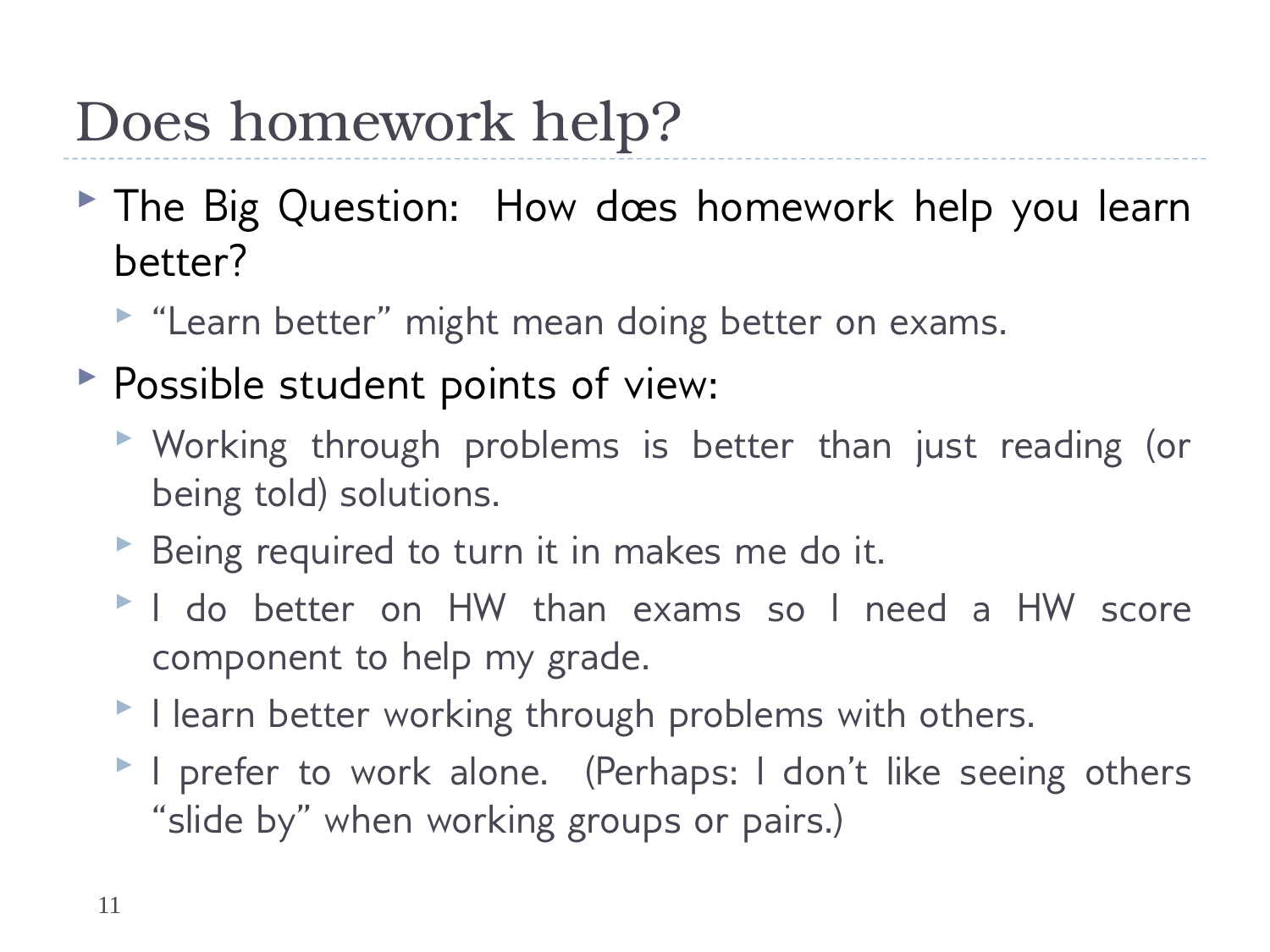

# Does homework help?
The Big Question:  How does homework help you learn better?
“Learn better” might mean doing better on exams.
Possible student points of view:
Working through problems is better than just reading (or being told) solutions.
Being required to turn it in makes me do it.
I do better on HW than exams so I need a HW score component to help my grade.
I learn better working through problems with others.
I prefer to work alone.  (Perhaps: I don’t like seeing others “slide by” when working groups or pairs.)
11